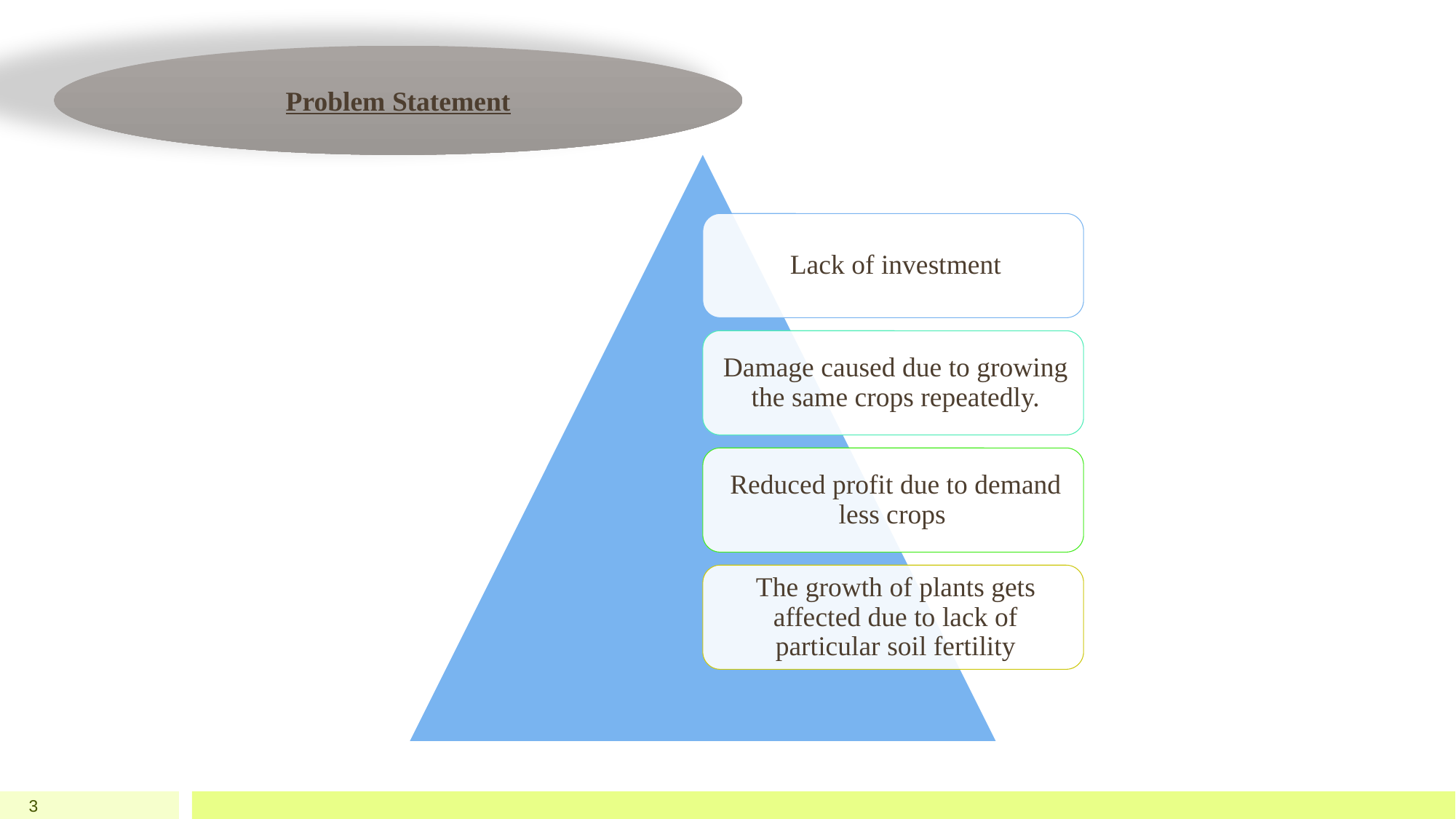

Problem Statement
Lack of investment
Damage caused due to growing the same crops repeatedly.
Reduced profit due to demand less crops
The growth of plants gets affected due to lack of particular soil fertility
3